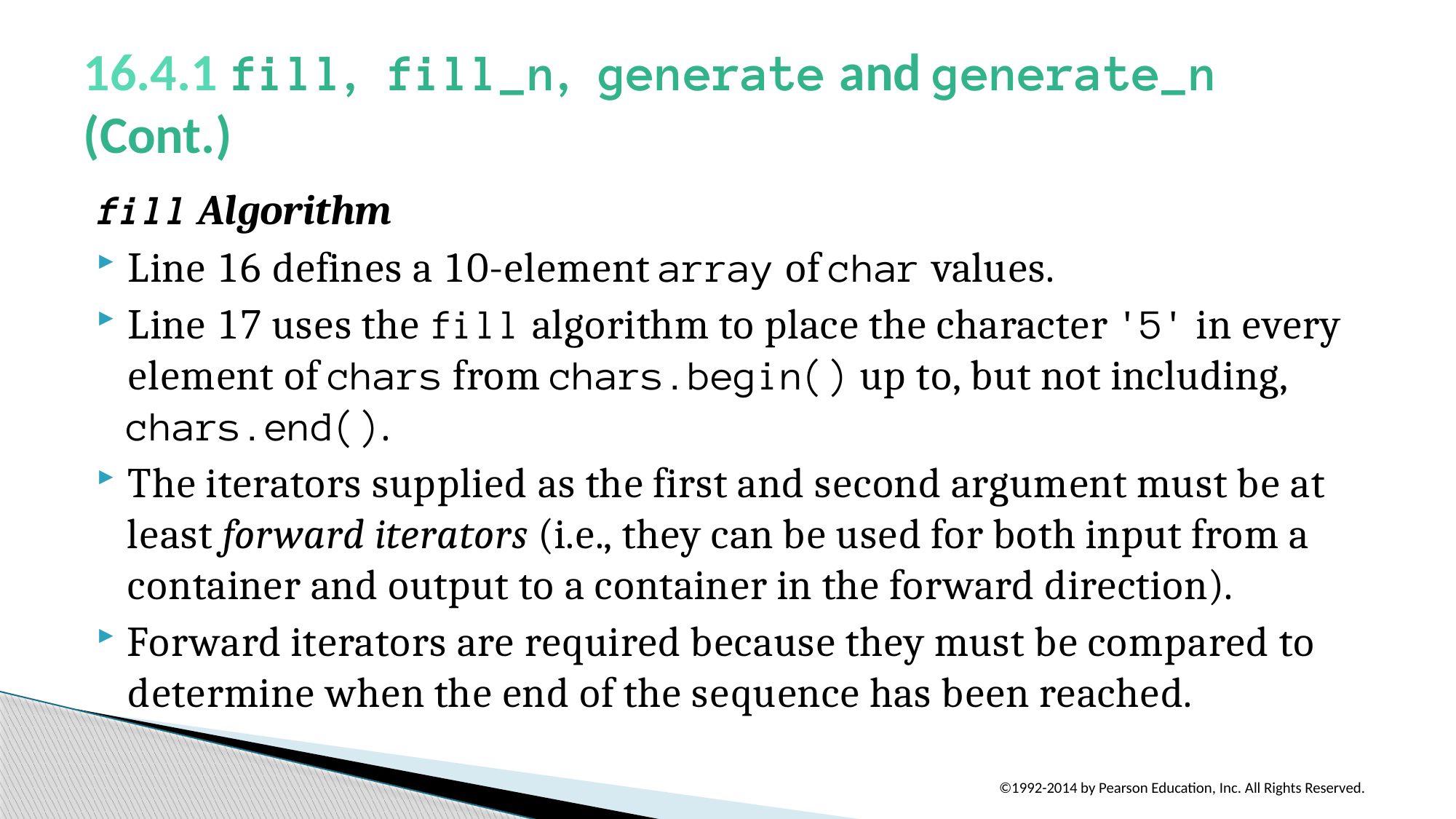

# 16.4.1 fill, fill_n, generate and generate_n (Cont.)
fill Algorithm
Line 16 defines a 10-element array of char values.
Line 17 uses the fill algorithm to place the character '5' in every element of chars from chars.begin() up to, but not including, chars.end().
The iterators supplied as the first and second argument must be at least forward iterators (i.e., they can be used for both input from a container and output to a container in the forward direction).
Forward iterators are required because they must be compared to determine when the end of the sequence has been reached.
©1992-2014 by Pearson Education, Inc. All Rights Reserved.